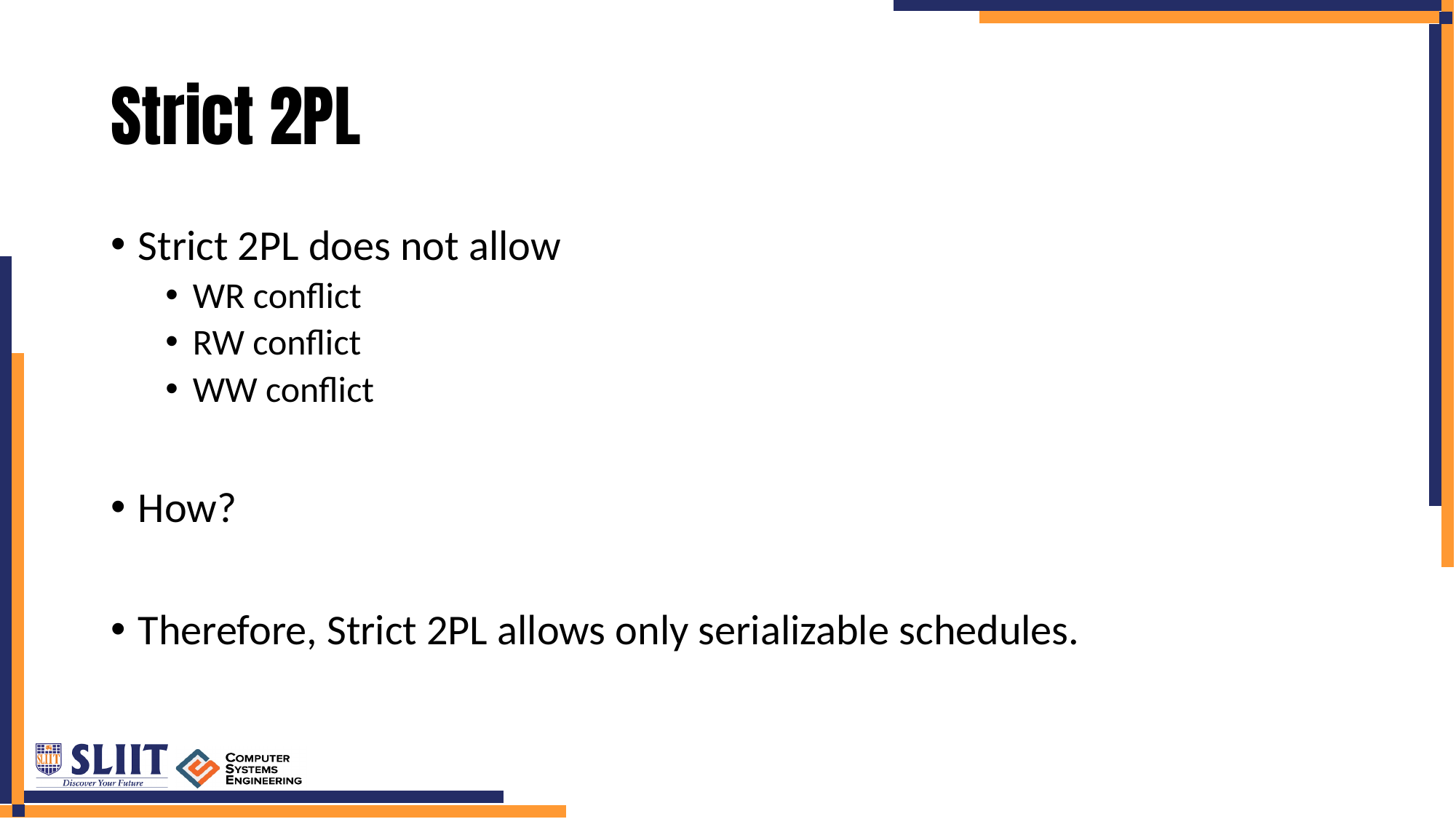

# Strict 2PL
Strict 2PL does not allow
WR conflict
RW conflict
WW conflict

How?

Therefore, Strict 2PL allows only serializable schedules.